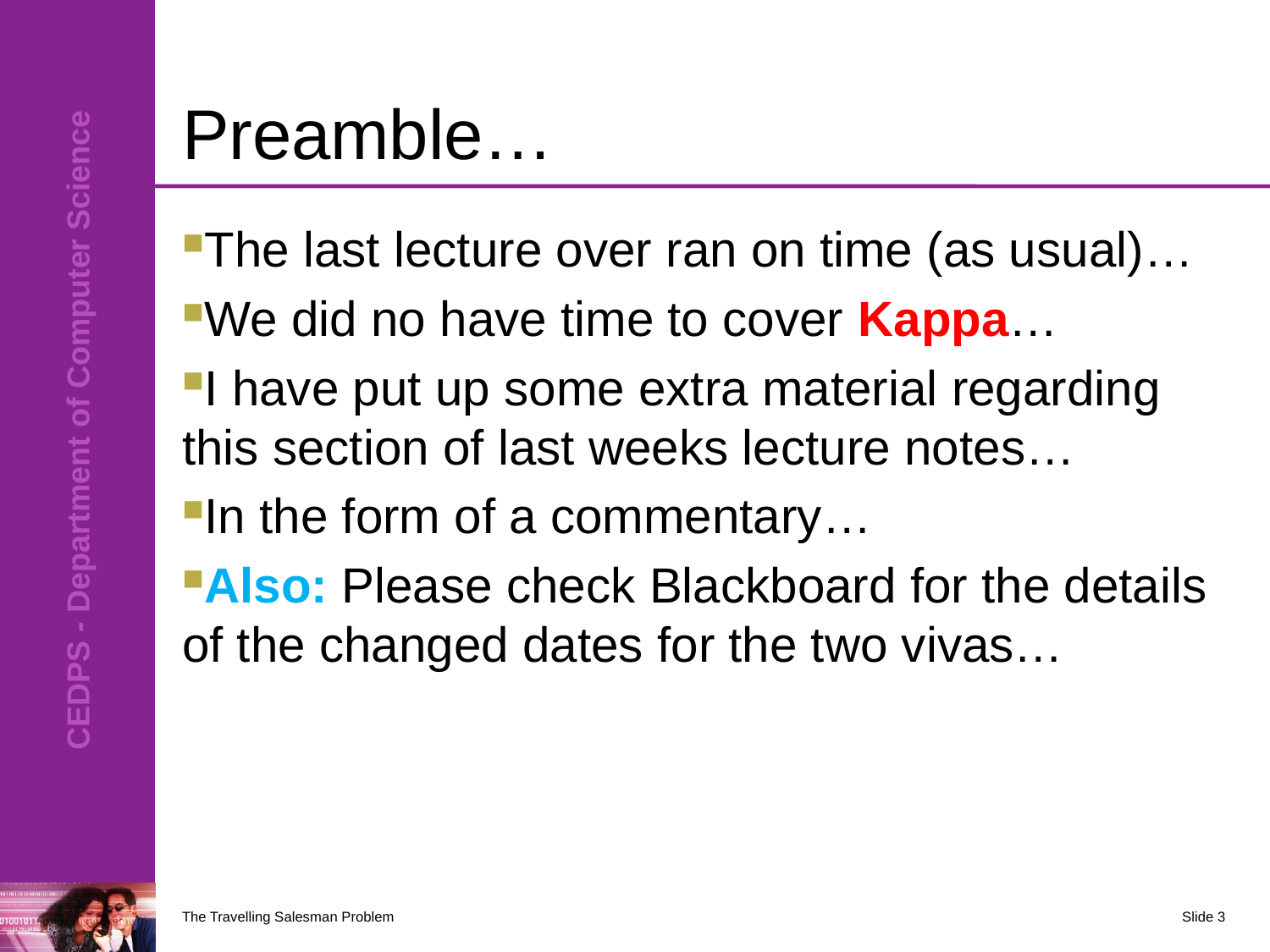

# Preamble…
The last lecture over ran on time (as usual)…
We did no have time to cover Kappa…
I have put up some extra material regarding this section of last weeks lecture notes…
In the form of a commentary…
Also: Please check Blackboard for the details of the changed dates for the two vivas…

The Travelling Salesman Problem
Slide 3